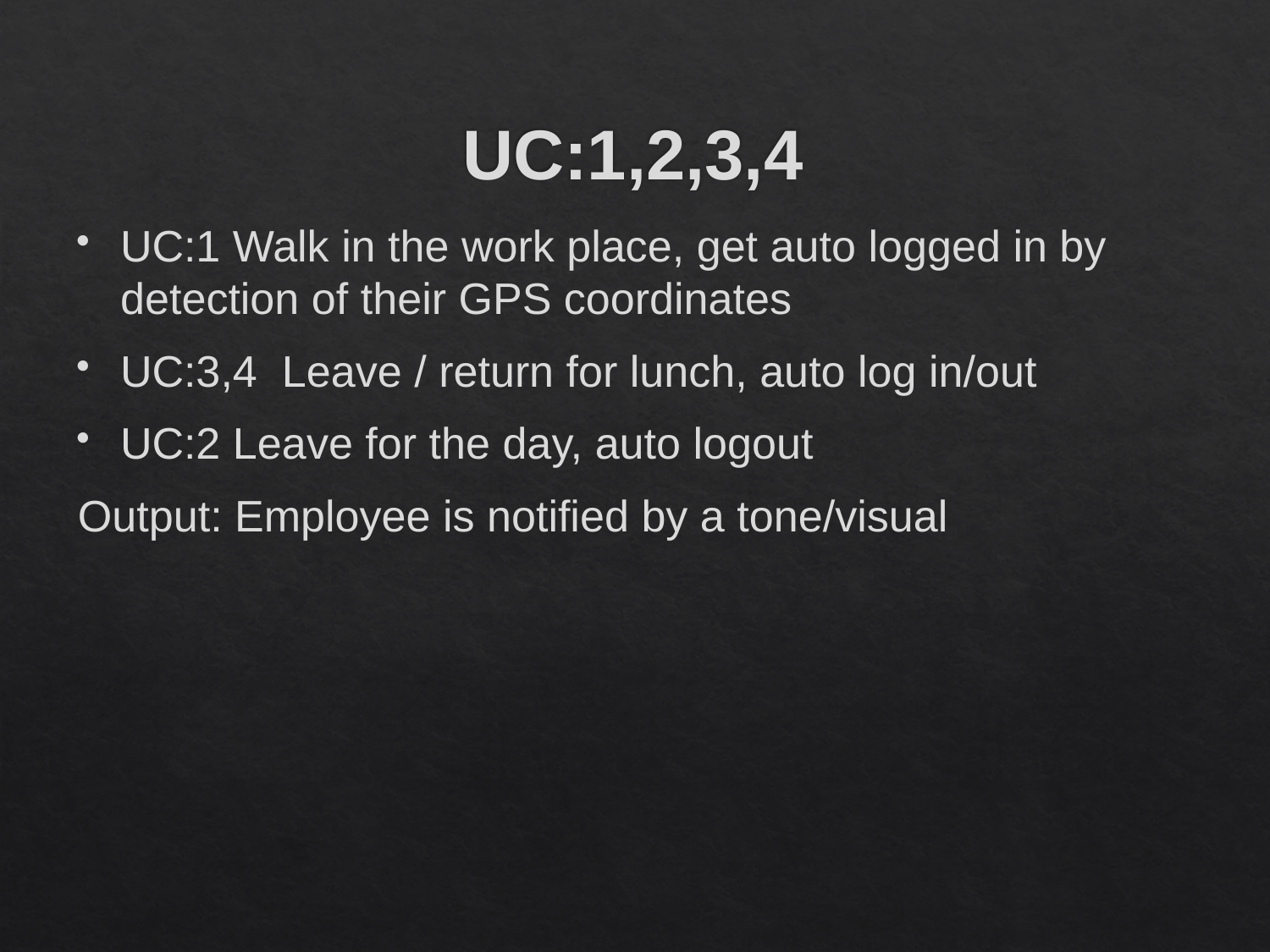

# UC:1,2,3,4
UC:1 Walk in the work place, get auto logged in by detection of their GPS coordinates
UC:3,4  Leave / return for lunch, auto log in/out
UC:2 Leave for the day, auto logout
Output: Employee is notified by a tone/visual